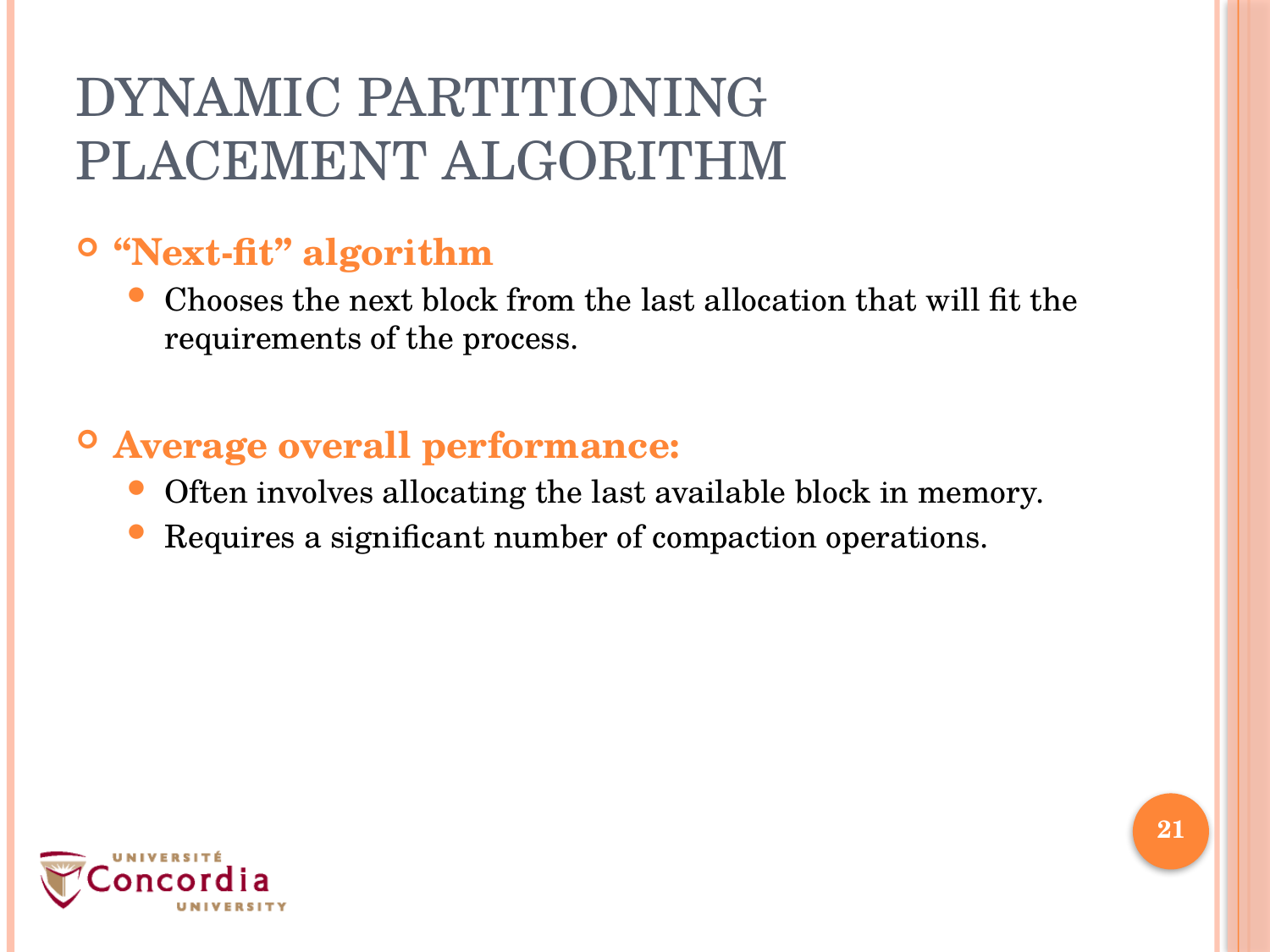

# Dynamic Partitioning Placement Algorithm
“Next-­ﬁt” algorithm
Chooses the next block from the last allocation that will fit the requirements of the process.

Average overall performance:
Often involves allocating the last available block in memory.
Requires a significant number of compaction operations.

21